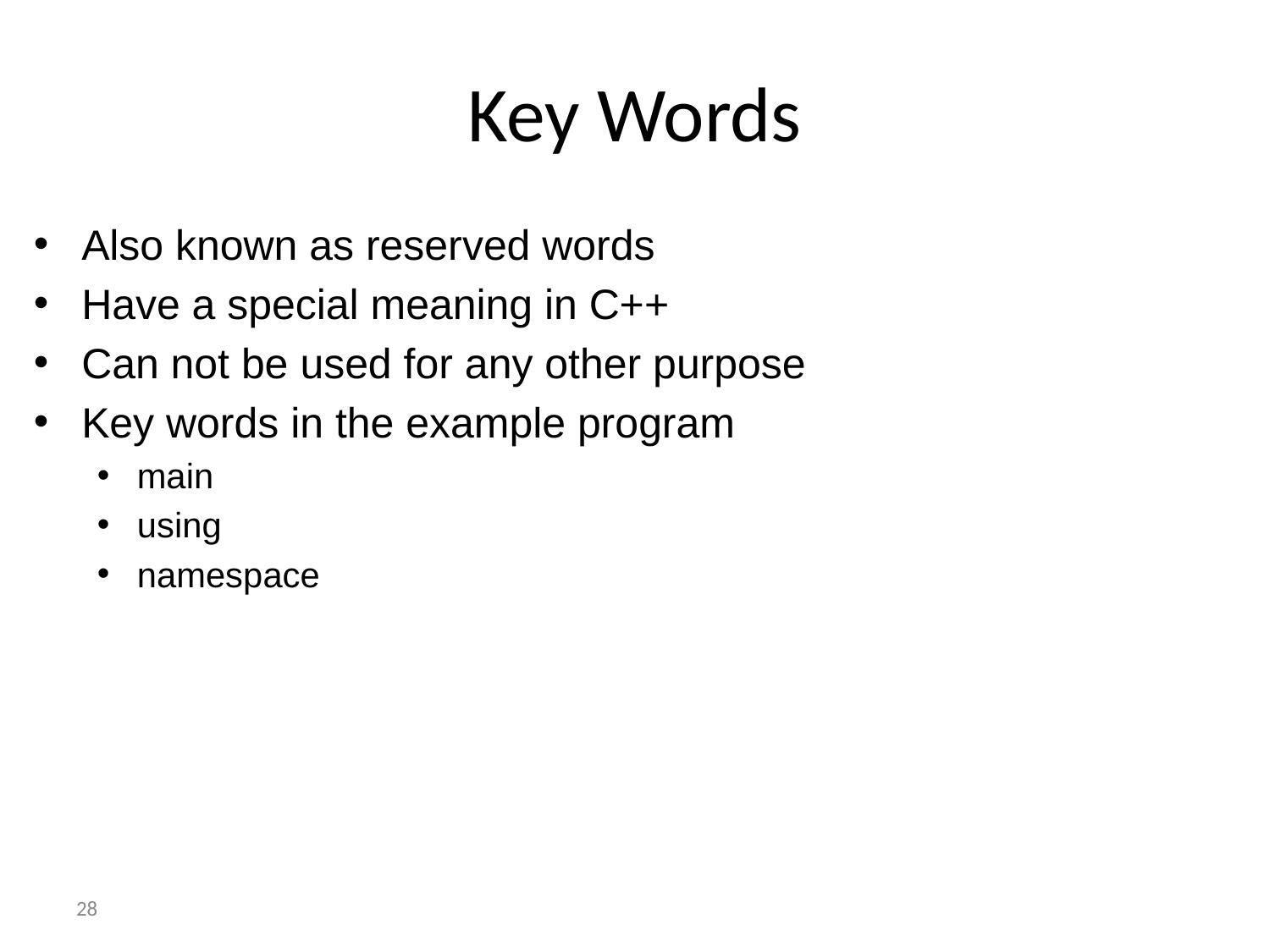

# Key Words
Also known as reserved words
Have a special meaning in C++
Can not be used for any other purpose
Key words in the example program
main
using
namespace

28